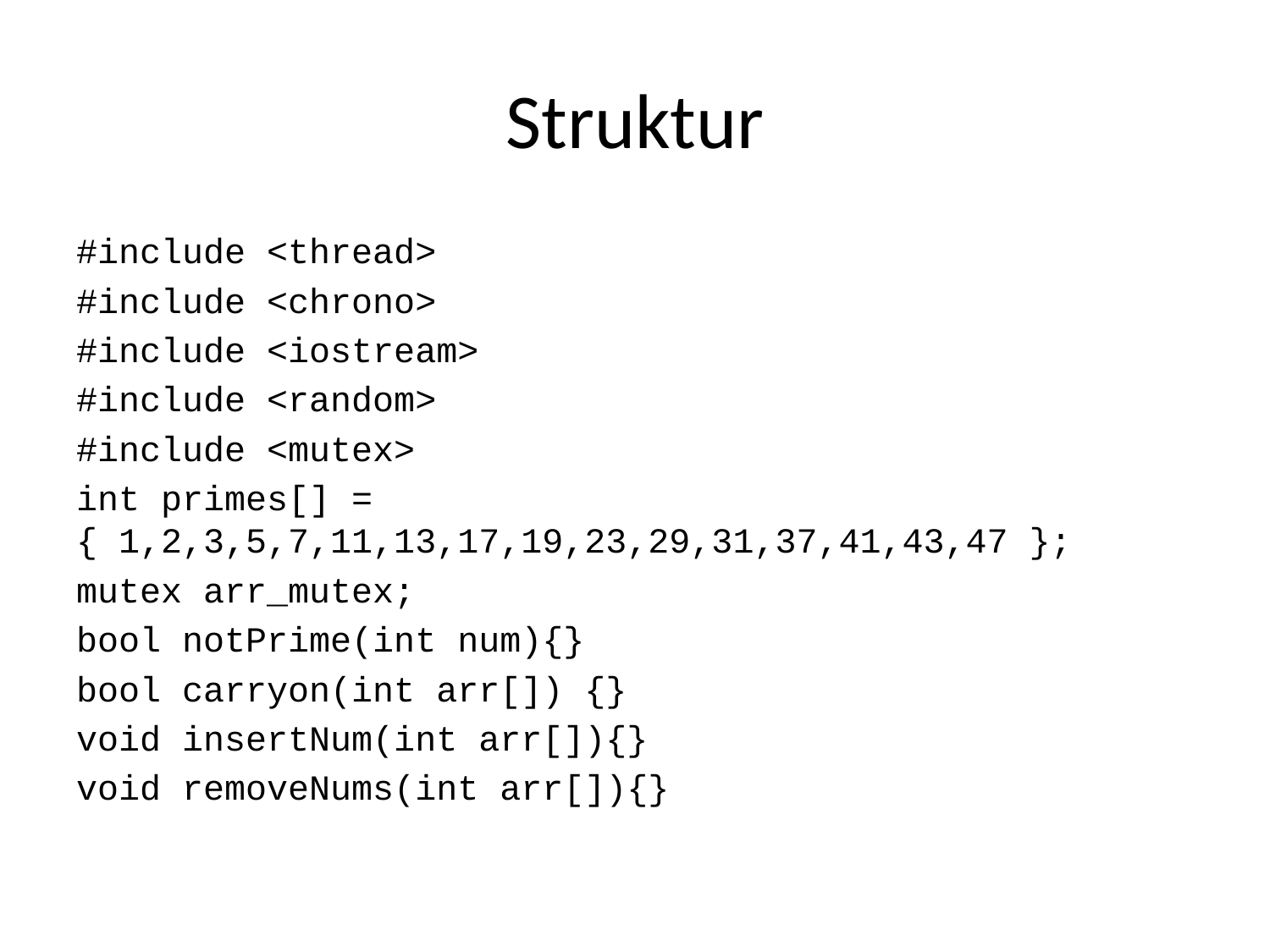

# Struktur
#include <thread>
#include <chrono>
#include <iostream>
#include <random>
#include <mutex>
int primes[] = { 1,2,3,5,7,11,13,17,19,23,29,31,37,41,43,47 };
mutex arr_mutex;
bool notPrime(int num){}
bool carryon(int arr[]) {}
void insertNum(int arr[]){}
void removeNums(int arr[]){}